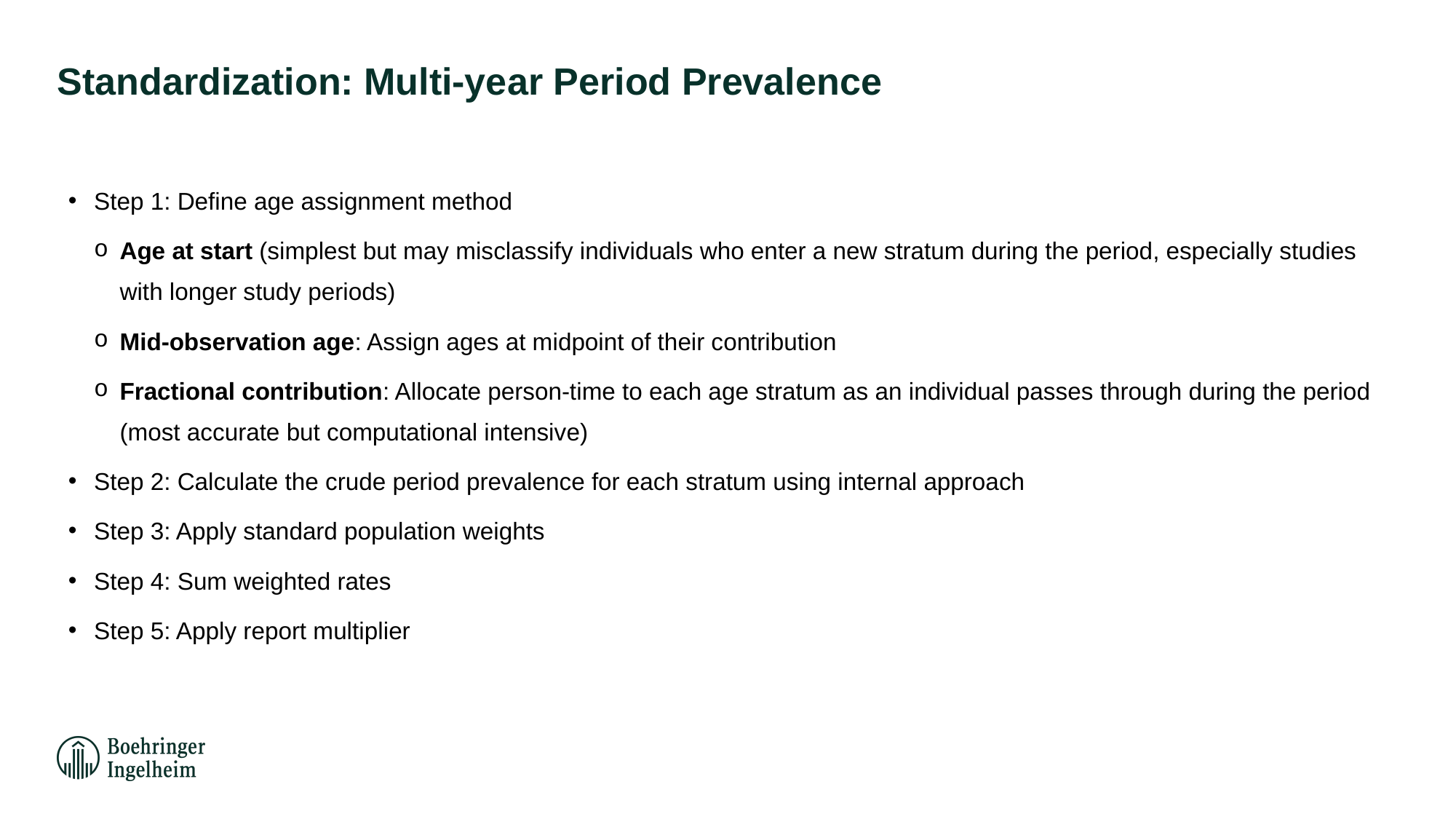

# Standardization: Multi-year Period Prevalence
Step 1: Define age assignment method
Age at start (simplest but may misclassify individuals who enter a new stratum during the period, especially studies with longer study periods)
Mid-observation age: Assign ages at midpoint of their contribution
Fractional contribution: Allocate person-time to each age stratum as an individual passes through during the period (most accurate but computational intensive)
Step 2: Calculate the crude period prevalence for each stratum using internal approach
Step 3: Apply standard population weights
Step 4: Sum weighted rates
Step 5: Apply report multiplier